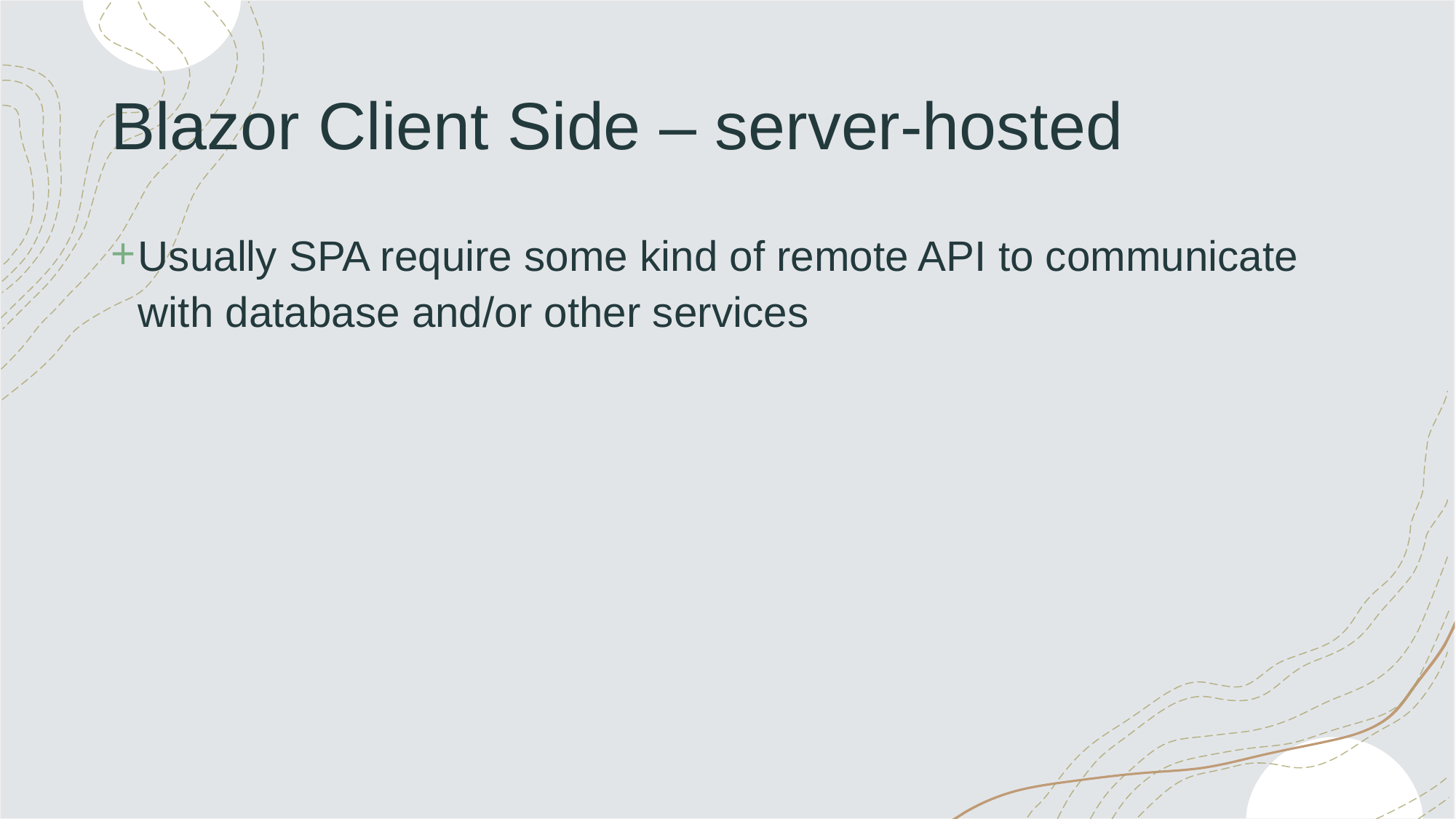

# Blazor Client Side – server-hosted
Usually SPA require some kind of remote API to communicate with database and/or other services